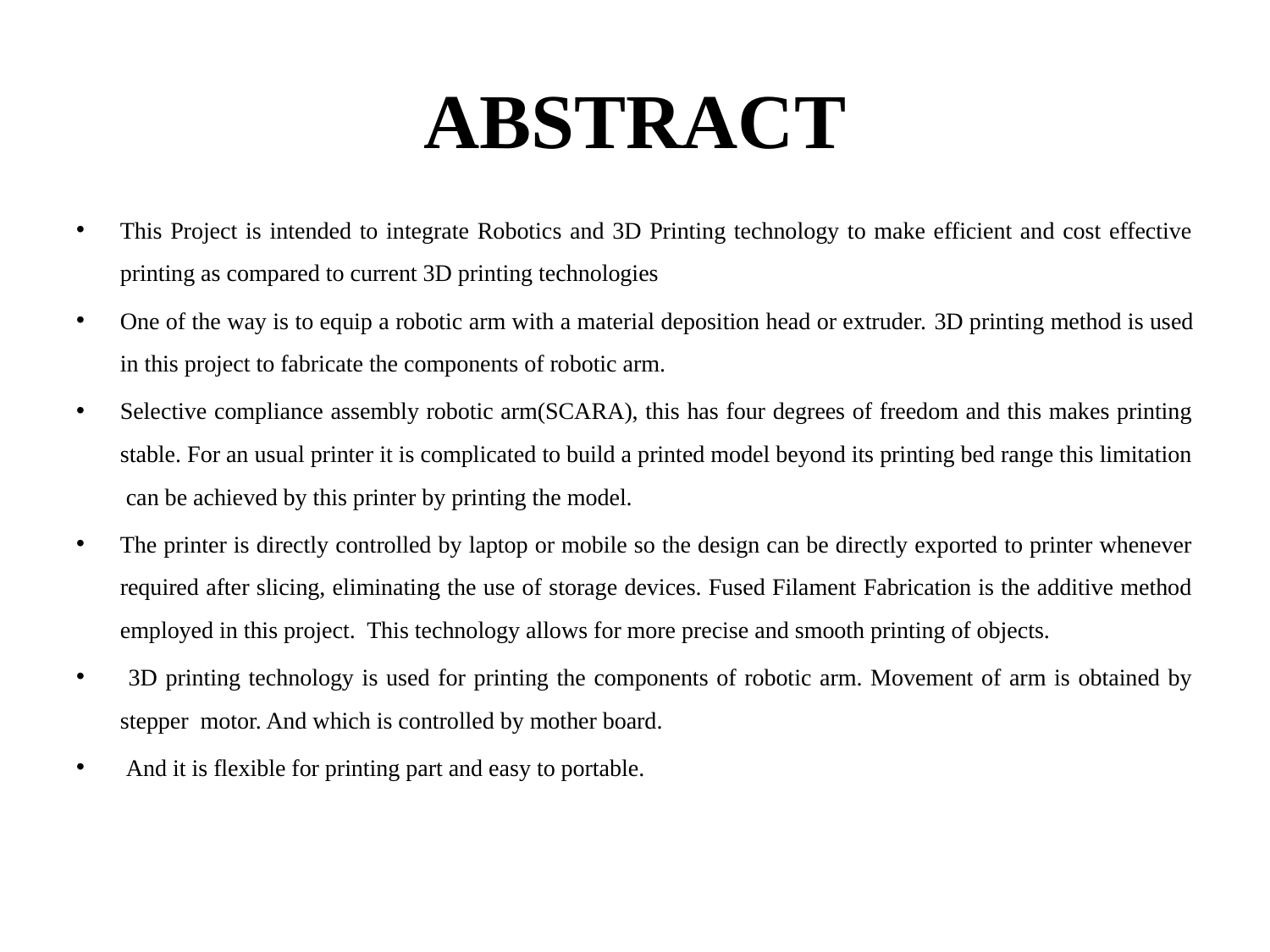

# ABSTRACT

This Project is intended to integrate Robotics and 3D Printing technology to make efficient and cost effective printing as compared to current 3D printing technologies
One of the way is to equip a robotic arm with a material deposition head or extruder. 3D printing method is used in this project to fabricate the components of robotic arm.
Selective compliance assembly robotic arm(SCARA), this has four degrees of freedom and this makes printing stable. For an usual printer it is complicated to build a printed model beyond its printing bed range this limitation  can be achieved by this printer by printing the model.
The printer is directly controlled by laptop or mobile so the design can be directly exported to printer whenever required after slicing, eliminating the use of storage devices. Fused Filament Fabrication is the additive method employed in this project.  This technology allows for more precise and smooth printing of objects.
 3D printing technology is used for printing the components of robotic arm. Movement of arm is obtained by stepper  motor. And which is controlled by mother board.
 And it is flexible for printing part and easy to portable.